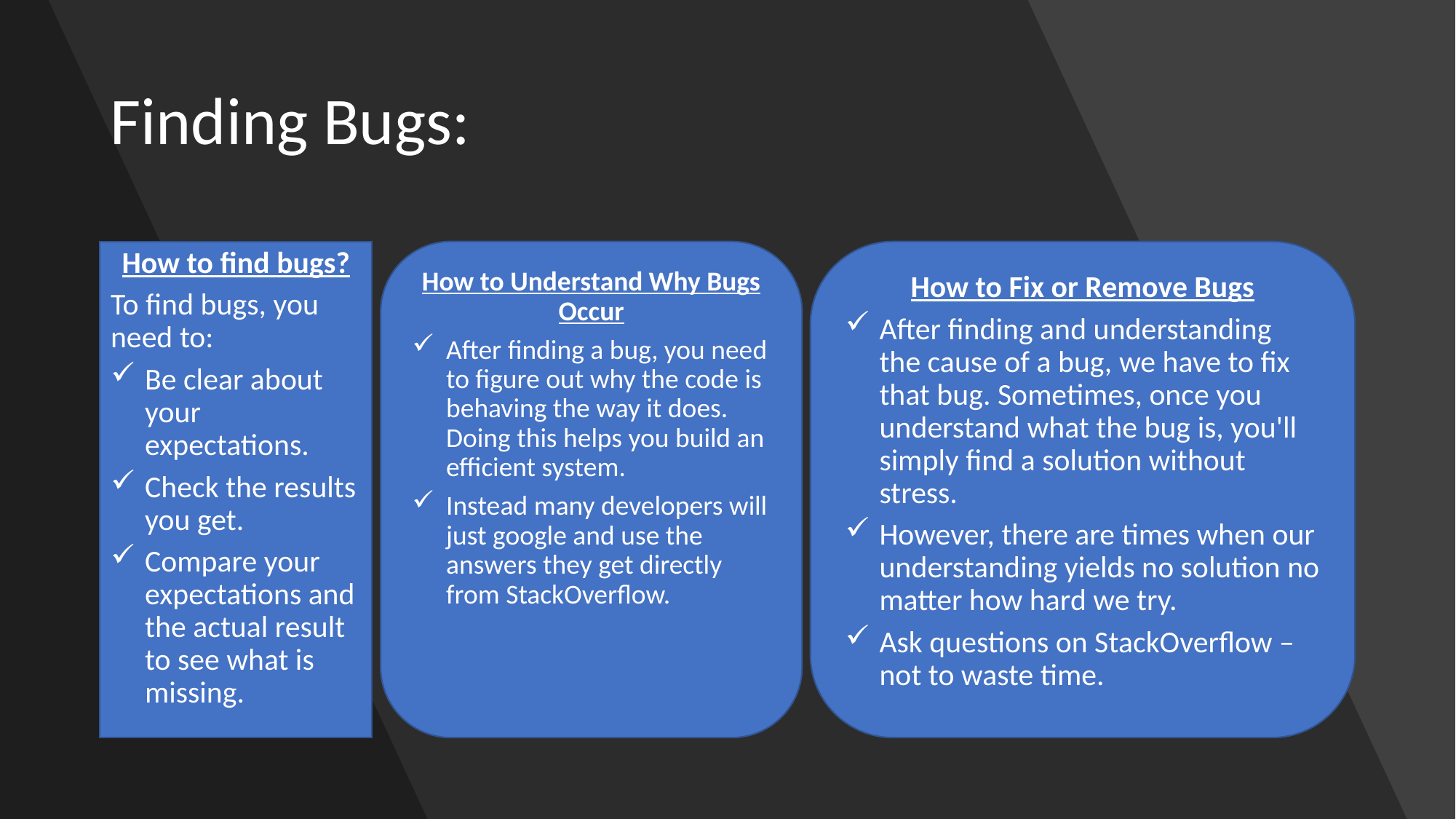

Finding Bugs:
How to find bugs?
To find bugs, you need to:
Be clear about your expectations.
Check the results you get.
Compare your expectations and the actual result to see what is missing.
How to Understand Why Bugs Occur
After finding a bug, you need to figure out why the code is behaving the way it does. Doing this helps you build an efficient system.
‌‌Instead many developers will just google and use the answers they get directly from StackOverflow.
How to Fix or Remove Bugs
‌‌After finding and understanding the cause of a bug, we have to fix that bug. Sometimes, once you understand what the bug is, you'll simply find a solution without stress.
However, there are times when our understanding yields no solution no matter how hard we try.
Ask questions on StackOverflow – not to waste time.